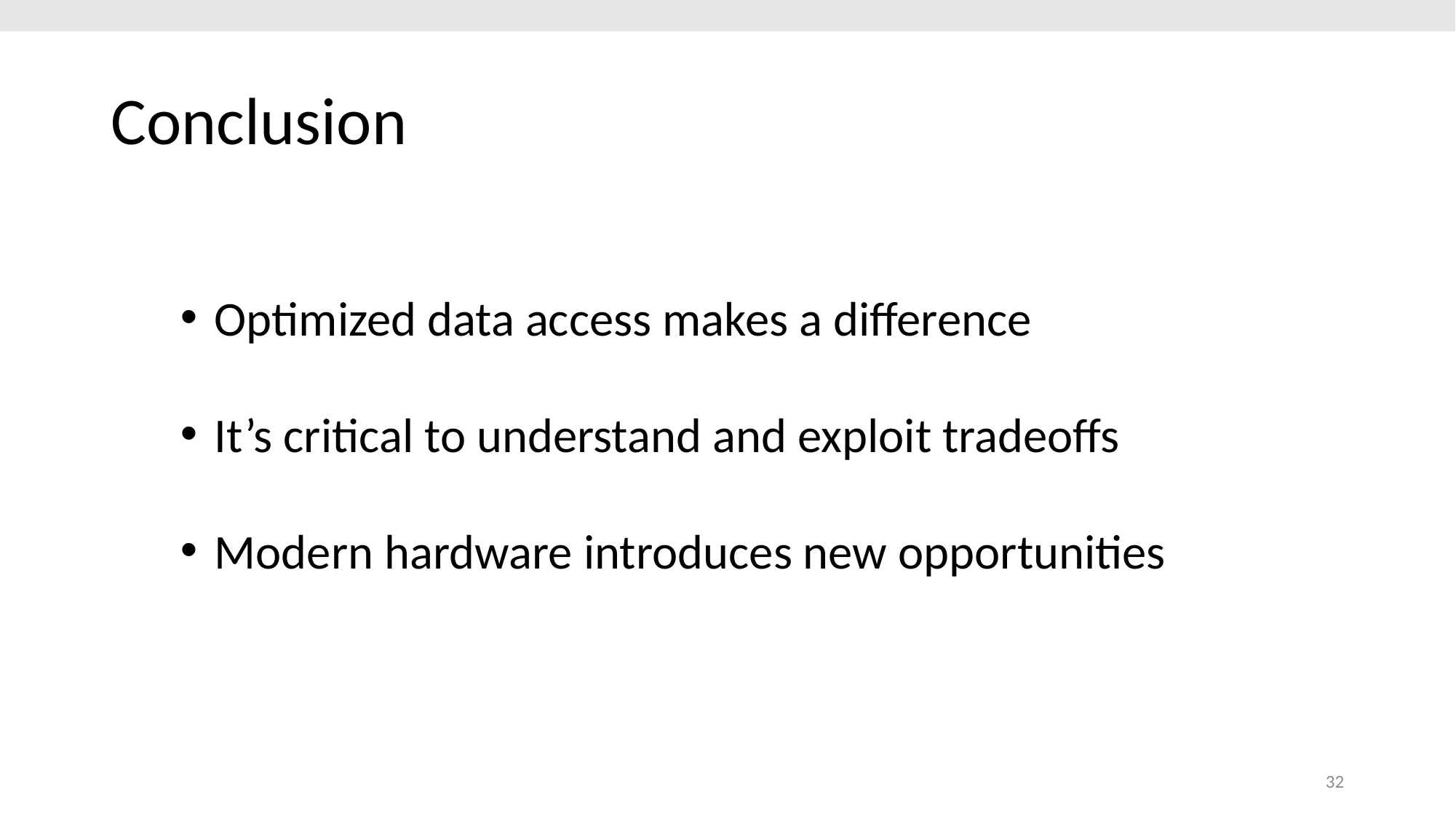

# Conclusion
Optimized data access makes a difference

It’s critical to understand and exploit tradeoffs

Modern hardware introduces new opportunities
32